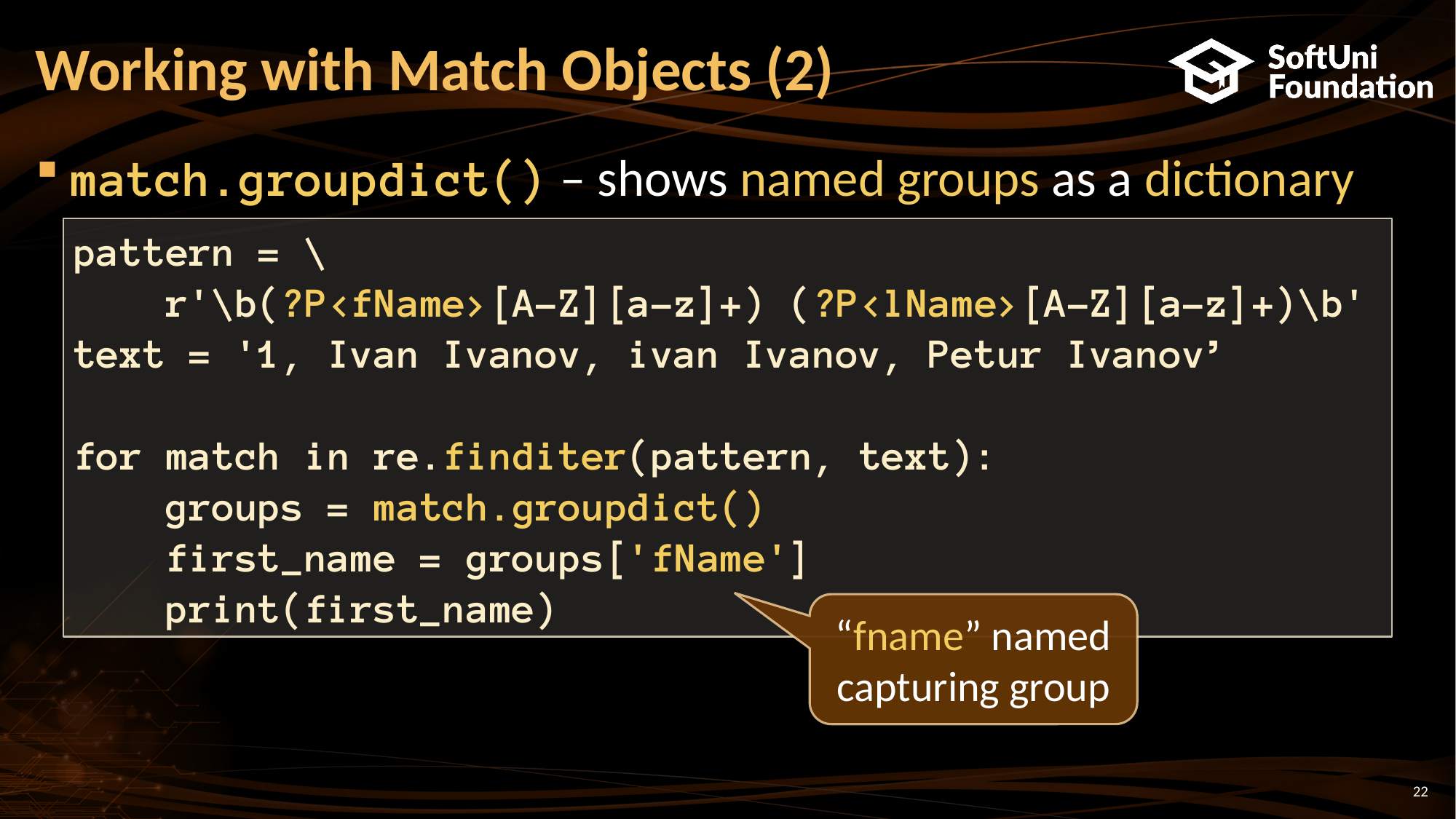

# Working with Match Objects (2)
match.groupdict() – shows named groups as a dictionary

pattern = \
    r'\b(?P<fName>[A-Z][a-z]+) (?P<lName>[A-Z][a-z]+)\b'
text = '1, Ivan Ivanov, ivan Ivanov, Petur Ivanov’

for match in re.finditer(pattern, text):
    groups = match.groupdict()
    first_name = groups['fName']
    print(first_name)
“fname” named capturing group
22